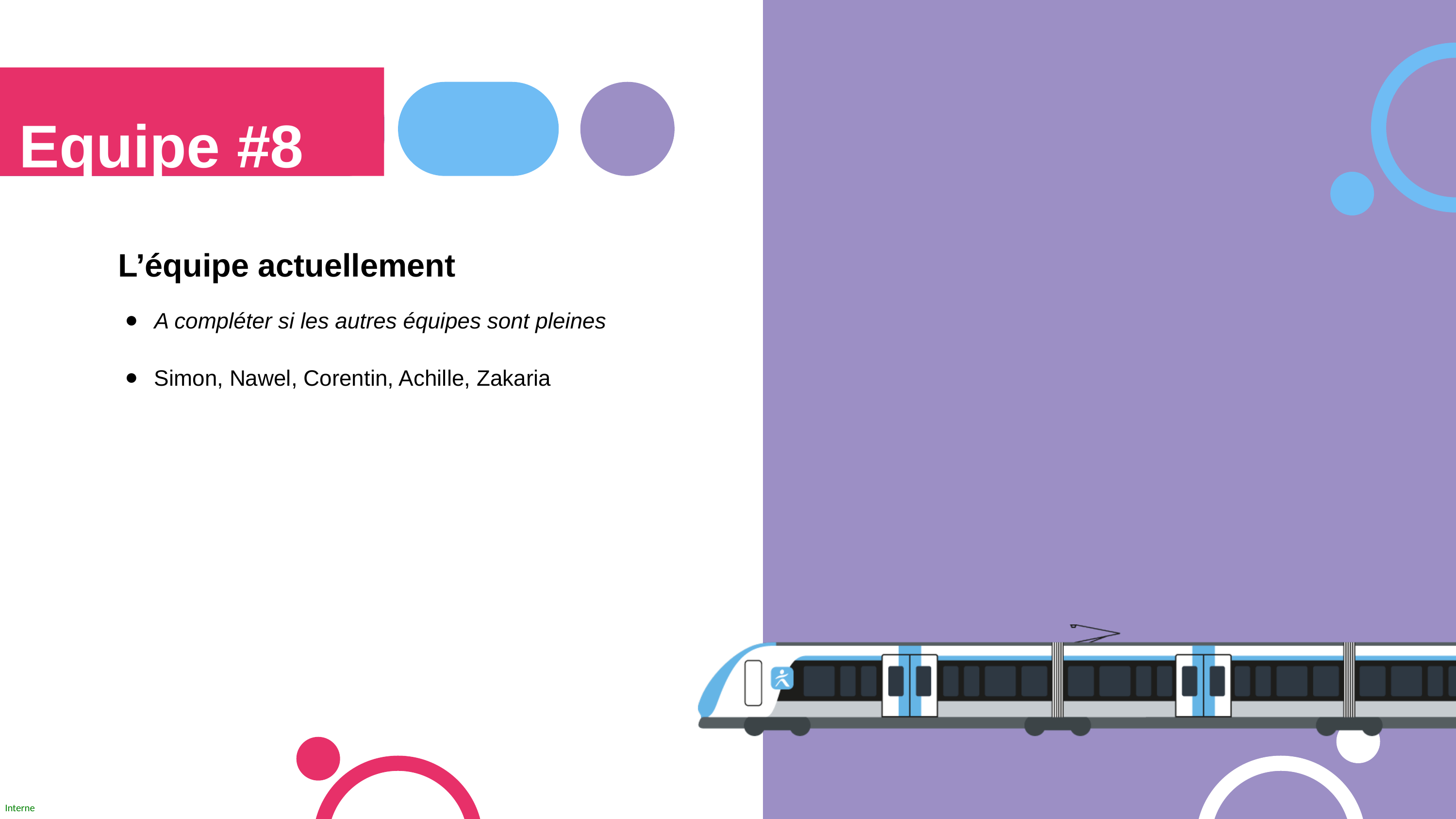

Equipe #8

L’équipe actuellement

A compléter si les autres équipes sont pleines
Simon, Nawel, Corentin, Achille, Zakaria